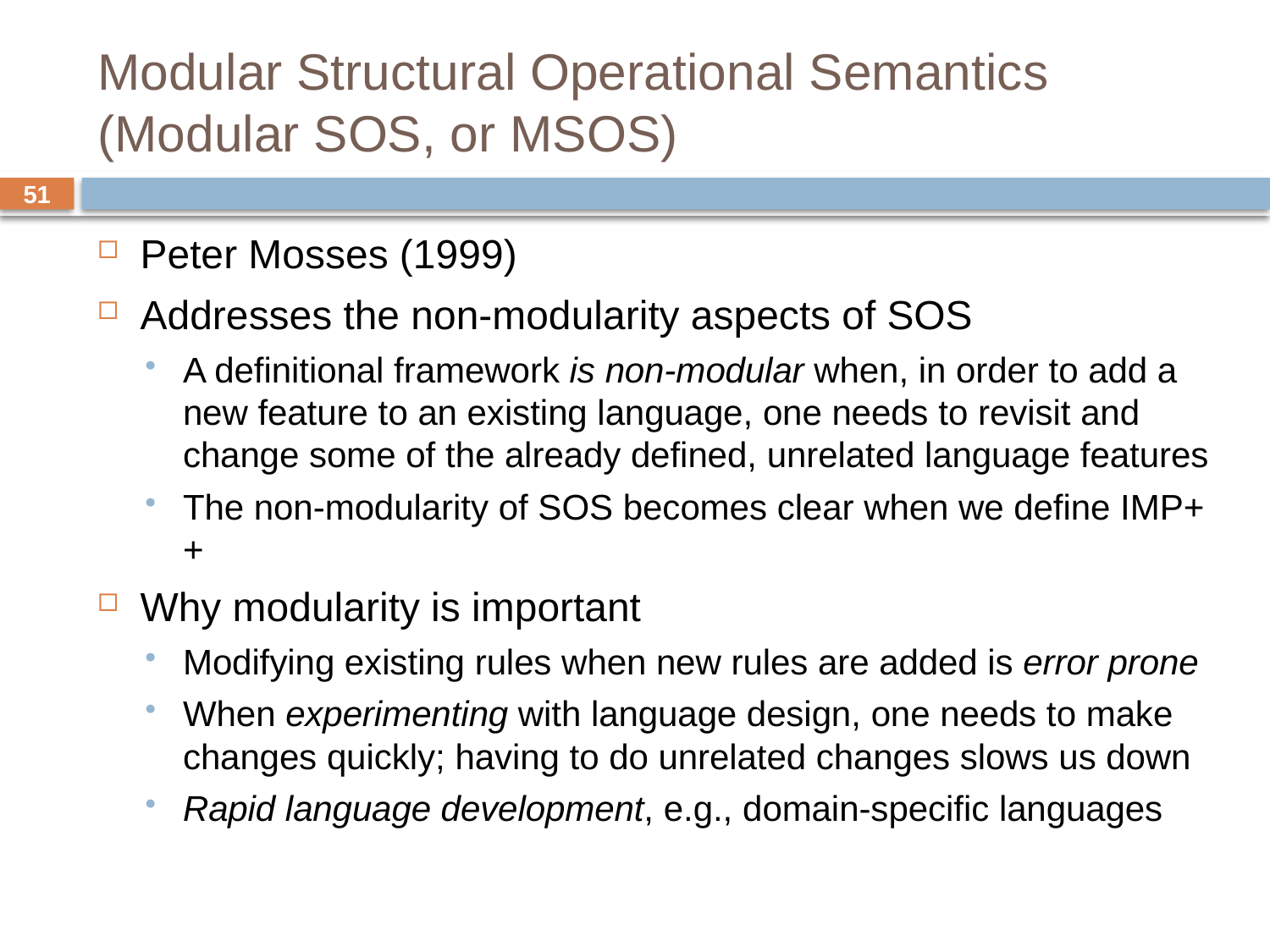

# Modular Structural Operational Semantics (Modular SOS, or MSOS)
51
Peter Mosses (1999)
Addresses the non-modularity aspects of SOS
A definitional framework is non-modular when, in order to add a new feature to an existing language, one needs to revisit and change some of the already defined, unrelated language features
The non-modularity of SOS becomes clear when we define IMP++
Why modularity is important
Modifying existing rules when new rules are added is error prone
When experimenting with language design, one needs to make changes quickly; having to do unrelated changes slows us down
Rapid language development, e.g., domain-specific languages